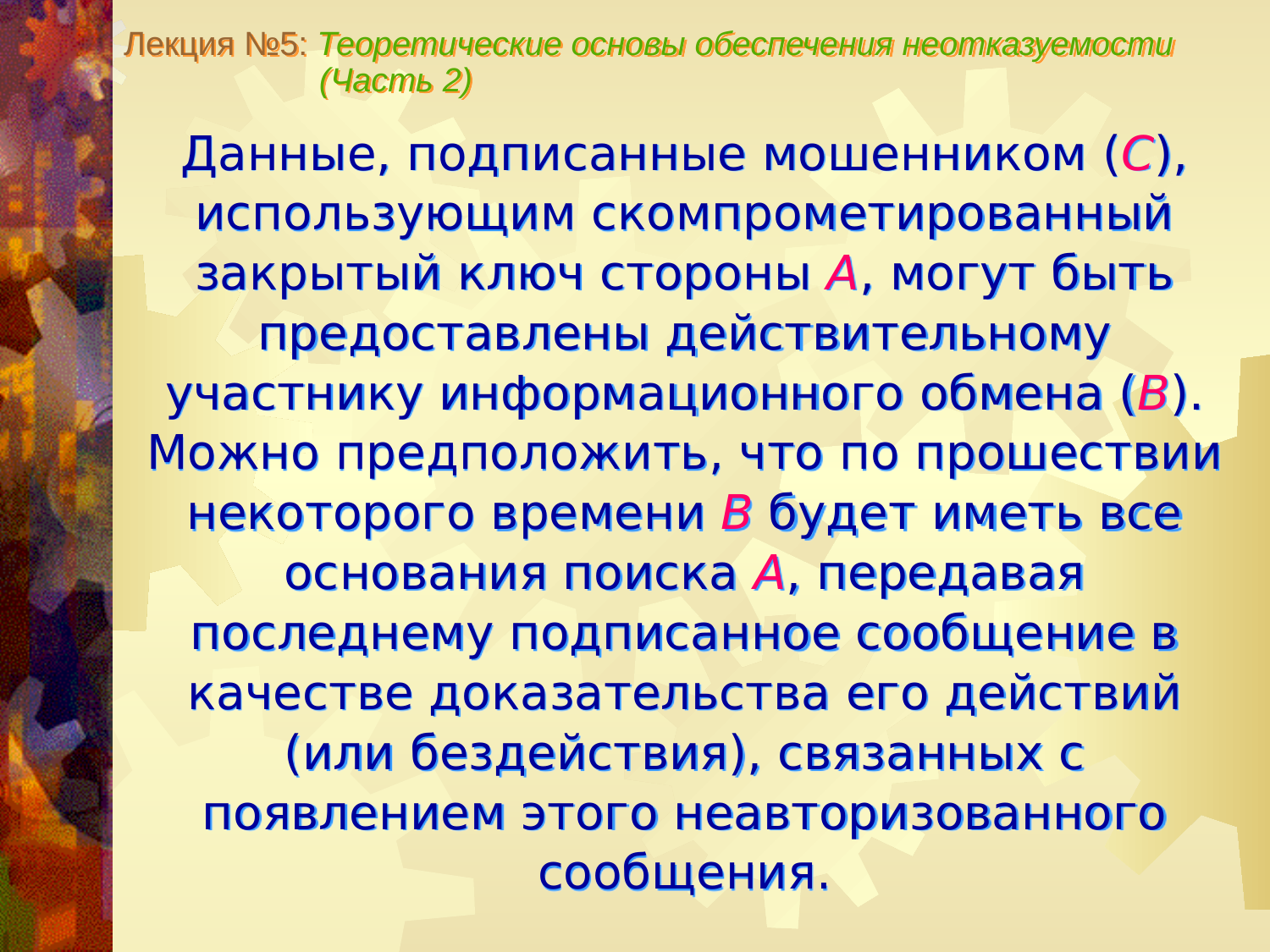

Лекция №5: Теоретические основы обеспечения неотказуемости
                       (Часть 2)
Данные, подписанные мошенником (С), использующим скомпрометированный закрытый ключ стороны А, могут быть предоставлены действительному участнику информационного обмена (В). Можно предположить, что по прошествии некоторого времени В будет иметь все основания поиска А, передавая последнему подписанное сообщение в качестве доказательства его действий (или бездействия), связанных с появлением этого неавторизованного сообщения.